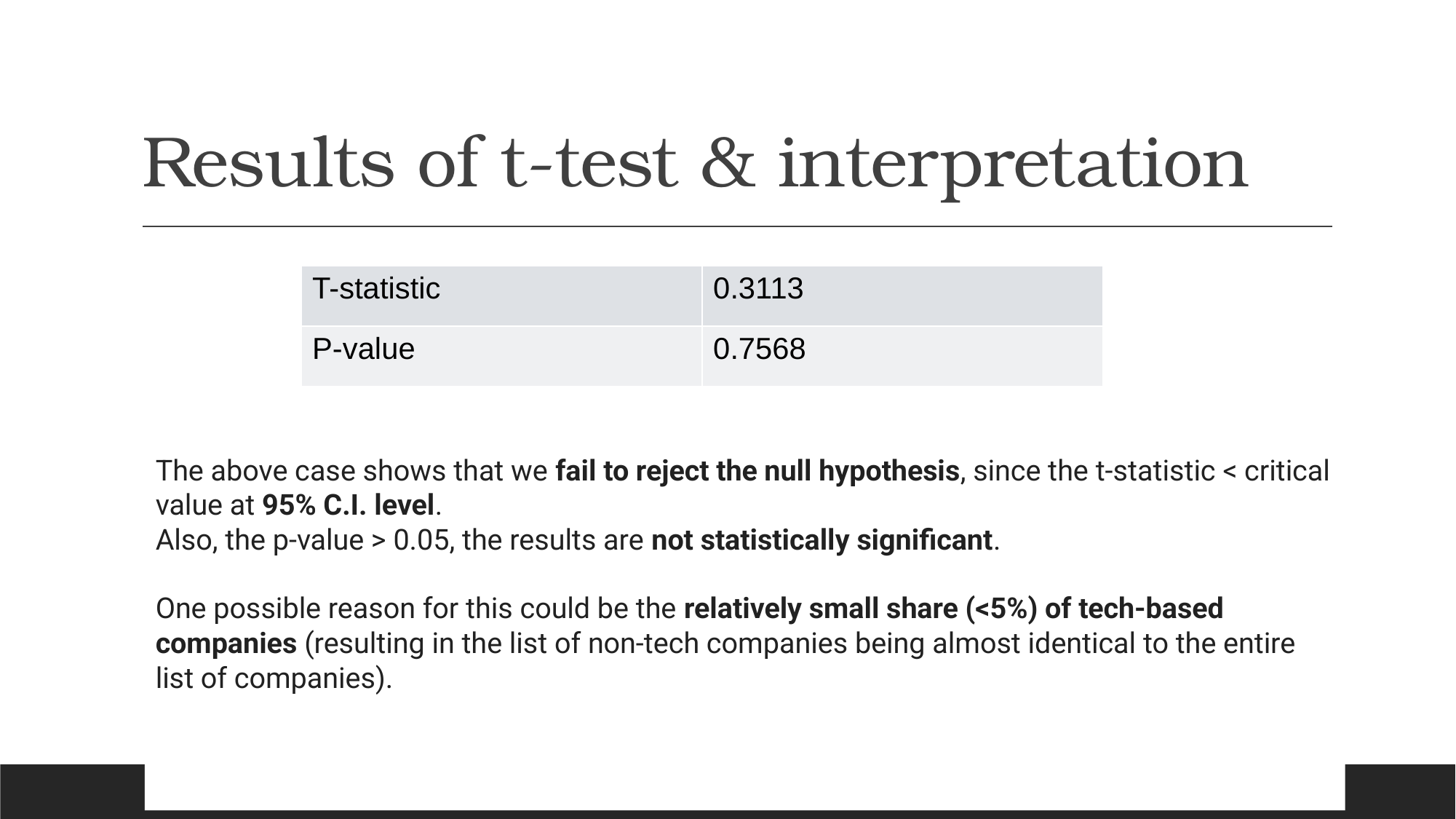

# Results of t-test & interpretation
| T-statistic | 0.3113 |
| --- | --- |
| P-value | 0.7568 |
The above case shows that we fail to reject the null hypothesis, since the t-statistic < critical value at 95% C.I. level.
Also, the p-value > 0.05, the results are not statistically significant.

One possible reason for this could be the relatively small share (<5%) of tech-based companies (resulting in the list of non-tech companies being almost identical to the entire list of companies).